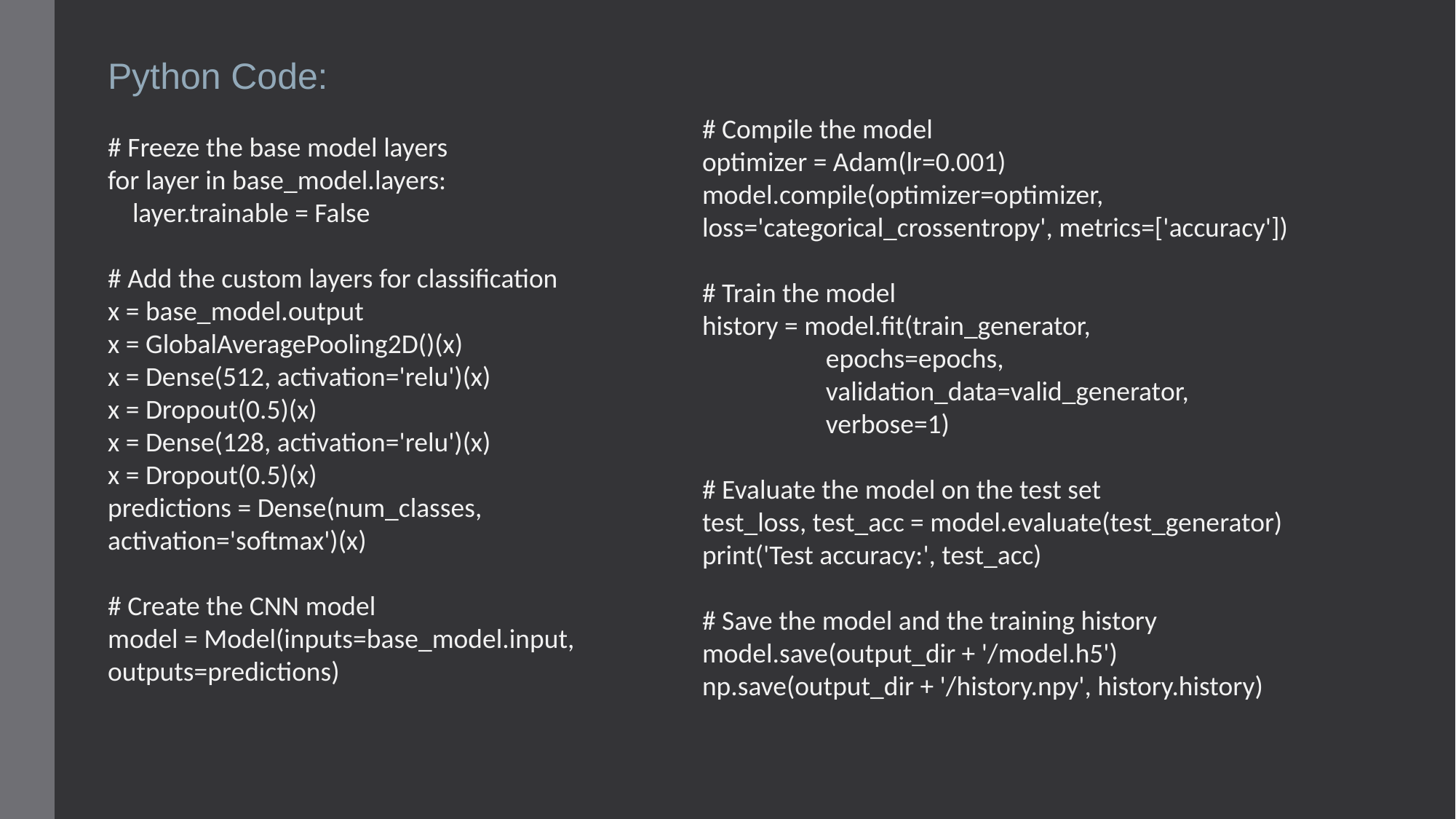

Python Code:
# Freeze the base model layers
for layer in base_model.layers:
    layer.trainable = False

# Add the custom layers for classification
x = base_model.output
x = GlobalAveragePooling2D()(x)
x = Dense(512, activation='relu')(x)
x = Dropout(0.5)(x)
x = Dense(128, activation='relu')(x)
x = Dropout(0.5)(x)
predictions = Dense(num_classes, activation='softmax')(x)

# Create the CNN model
model = Model(inputs=base_model.input, outputs=predictions)

# Compile the model
optimizer = Adam(lr=0.001)
model.compile(optimizer=optimizer, loss='categorical_crossentropy', metrics=['accuracy'])

# Train the model
history = model.fit(train_generator,
                    epochs=epochs,
                    validation_data=valid_generator,
                    verbose=1)

# Evaluate the model on the test set
test_loss, test_acc = model.evaluate(test_generator)
print('Test accuracy:', test_acc)

# Save the model and the training history
model.save(output_dir + '/model.h5')
np.save(output_dir + '/history.npy', history.history)